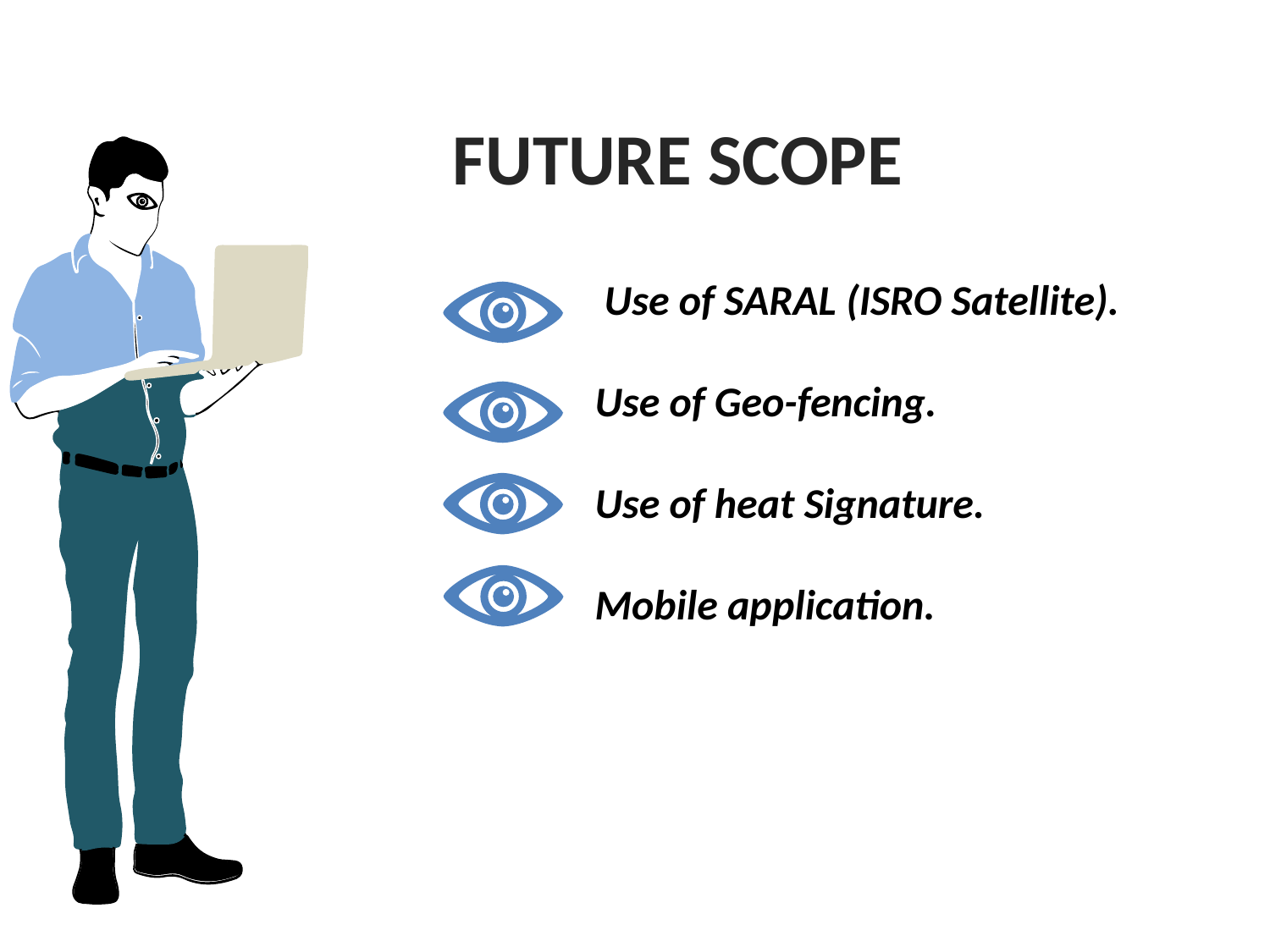

FUTURE SCOPE

 Use of SARAL (ISRO Satellite).

Use of Geo-fencing.

Use of heat Signature.

Mobile application.